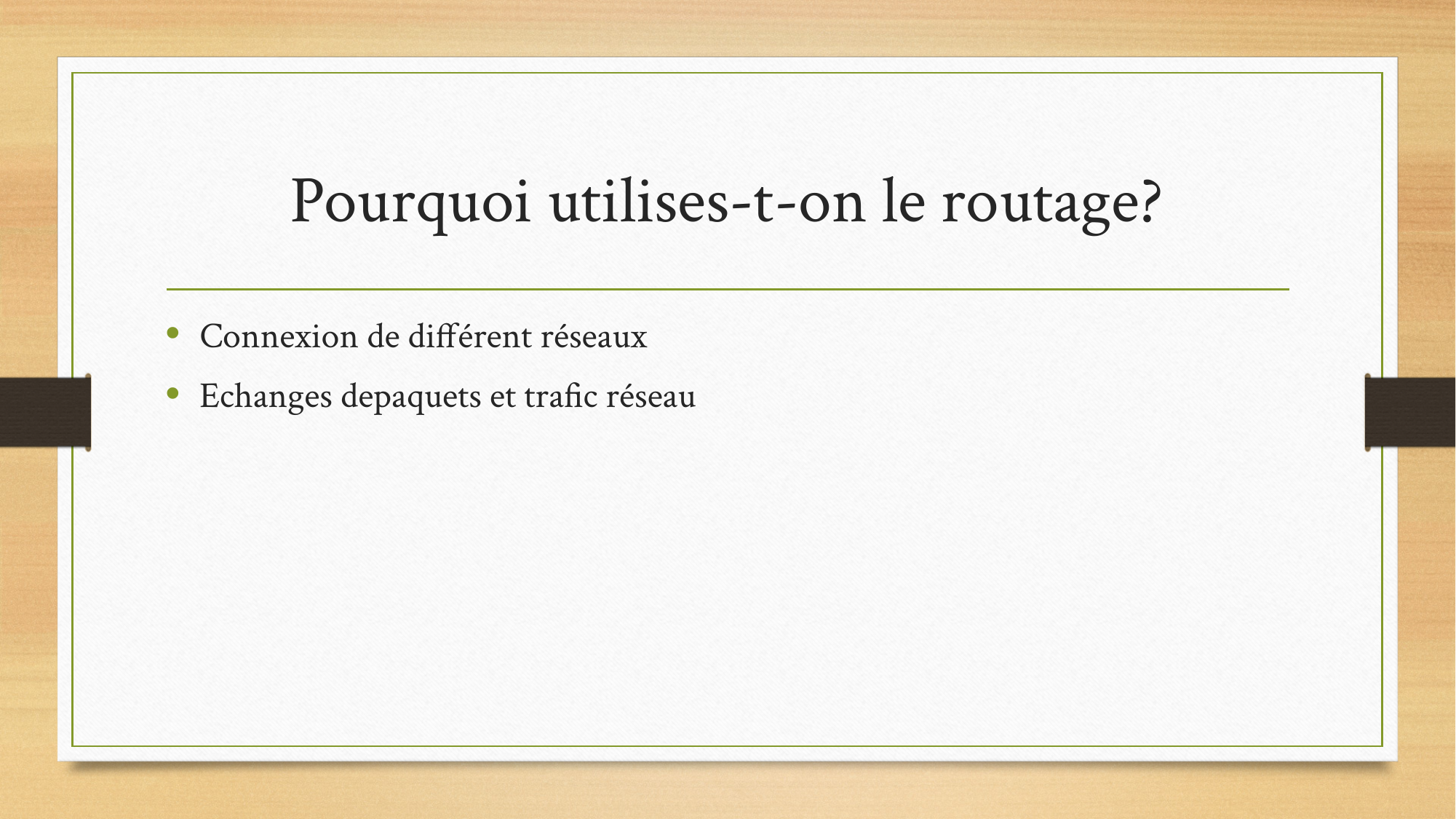

# Pourquoi utilises-t-on le routage?
Connexion de différent réseaux
Echanges depaquets et trafic réseau